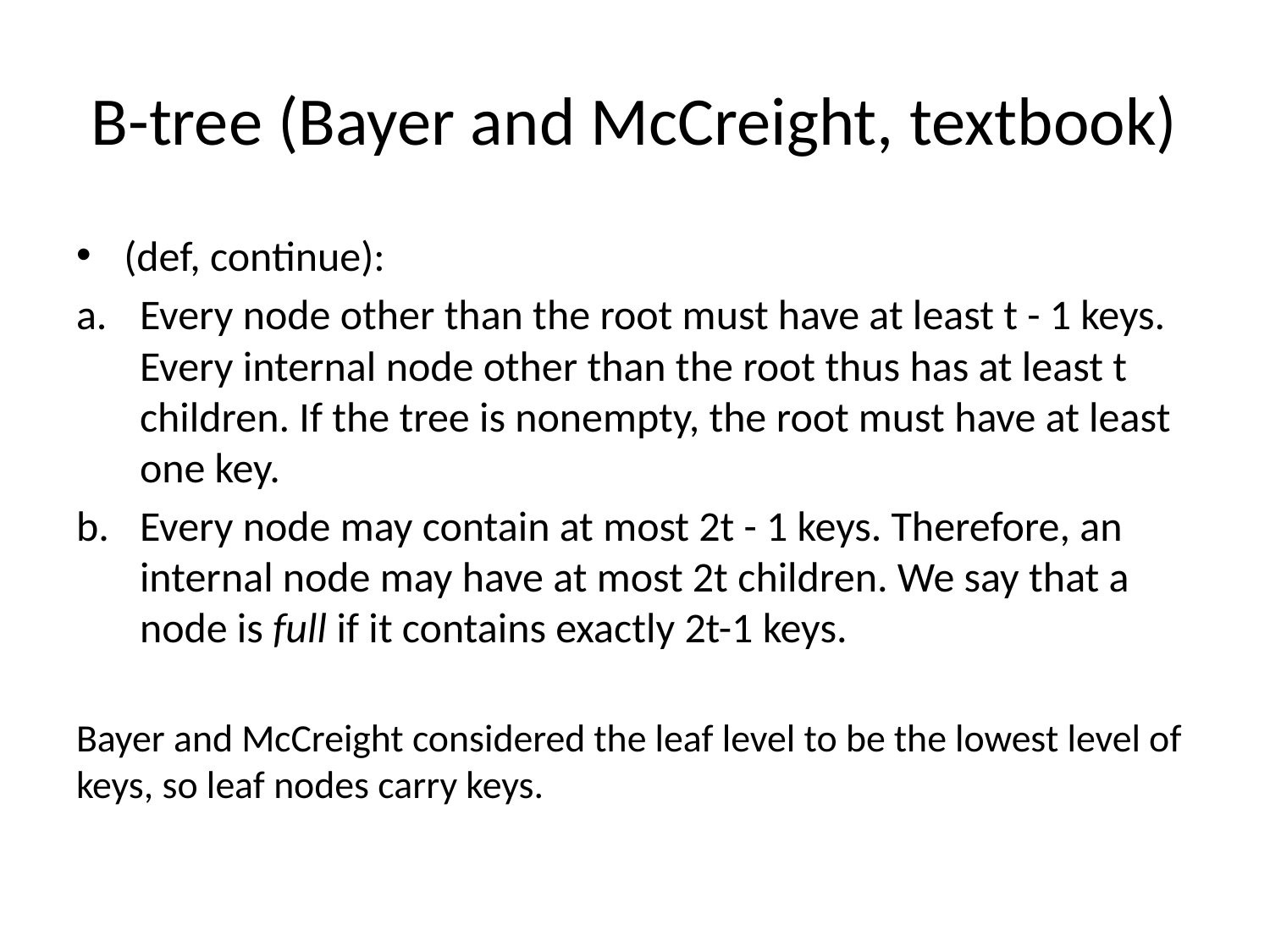

# B-tree (Bayer and McCreight, textbook)
(def, continue):
Every node other than the root must have at least t - 1 keys. Every internal node other than the root thus has at least t children. If the tree is nonempty, the root must have at least one key.
Every node may contain at most 2t - 1 keys. Therefore, an internal node may have at most 2t children. We say that a node is full if it contains exactly 2t-1 keys.

Bayer and McCreight considered the leaf level to be the lowest level of keys, so leaf nodes carry keys.